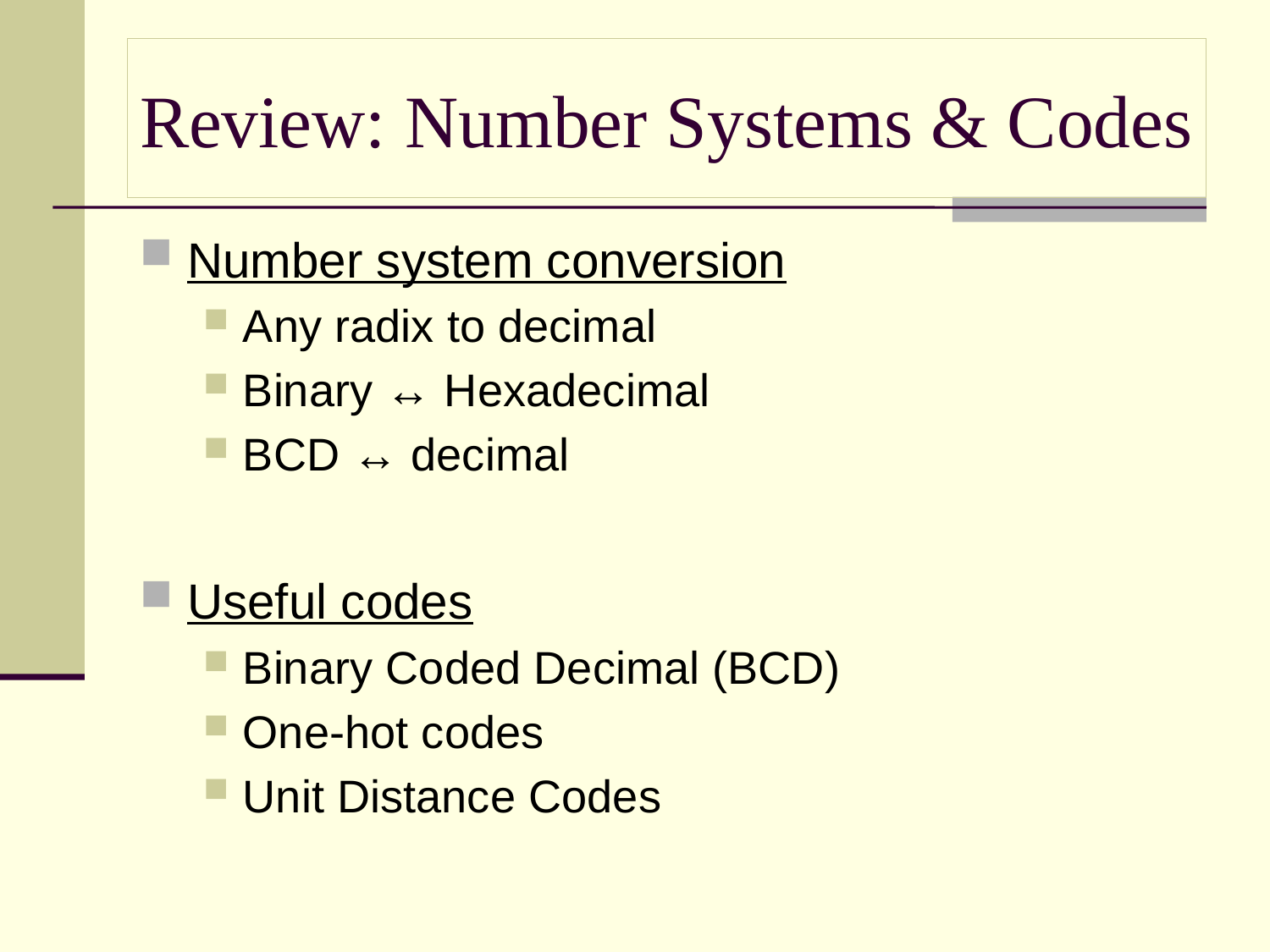

# Review: Number Systems & Codes
Number system conversion
Any radix to decimal
Binary ↔ Hexadecimal
BCD ↔ decimal

Useful codes
Binary Coded Decimal (BCD)
One-hot codes
Unit Distance Codes